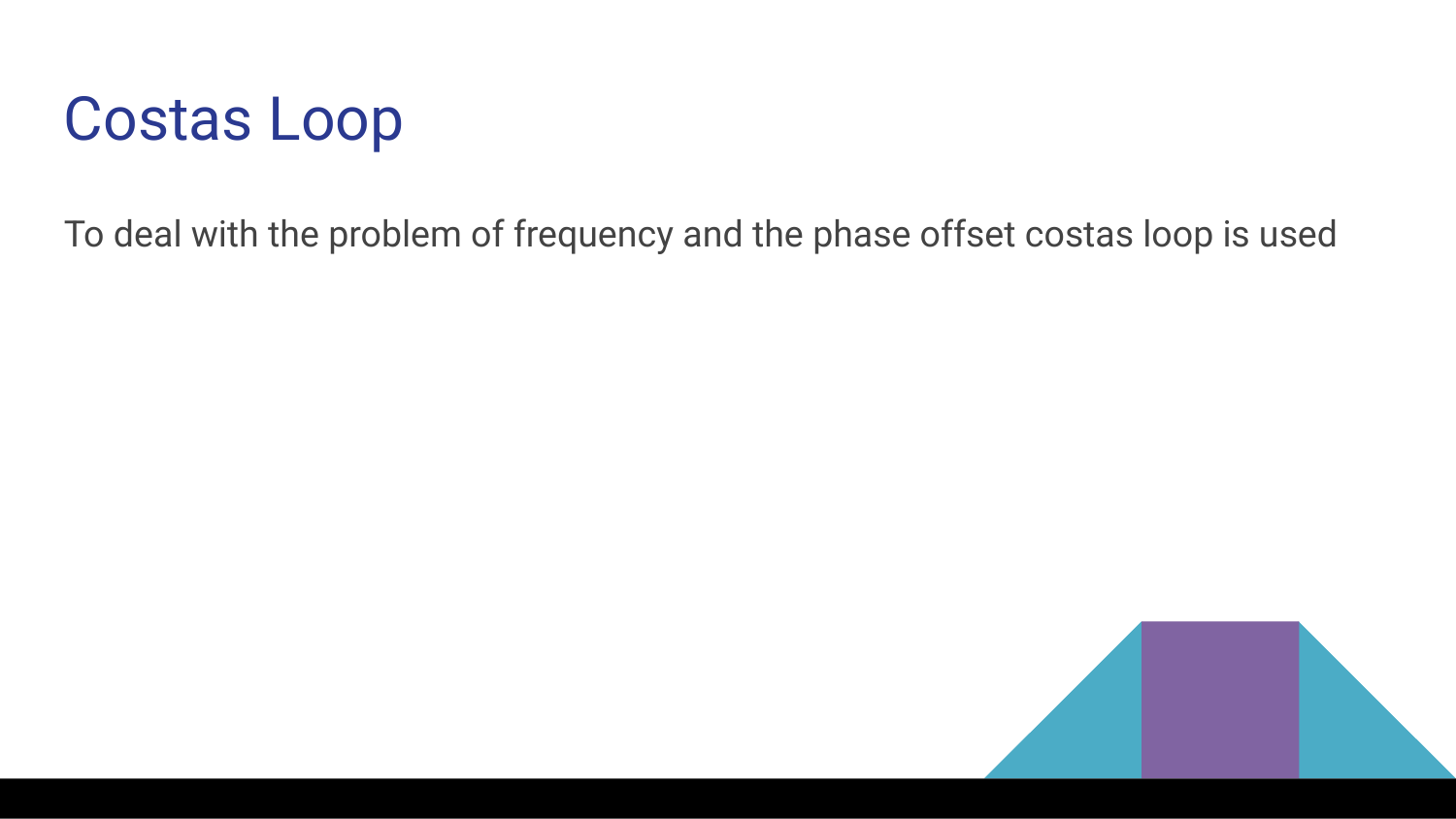

Costas Loop
To deal with the problem of frequency and the phase offset costas loop is used